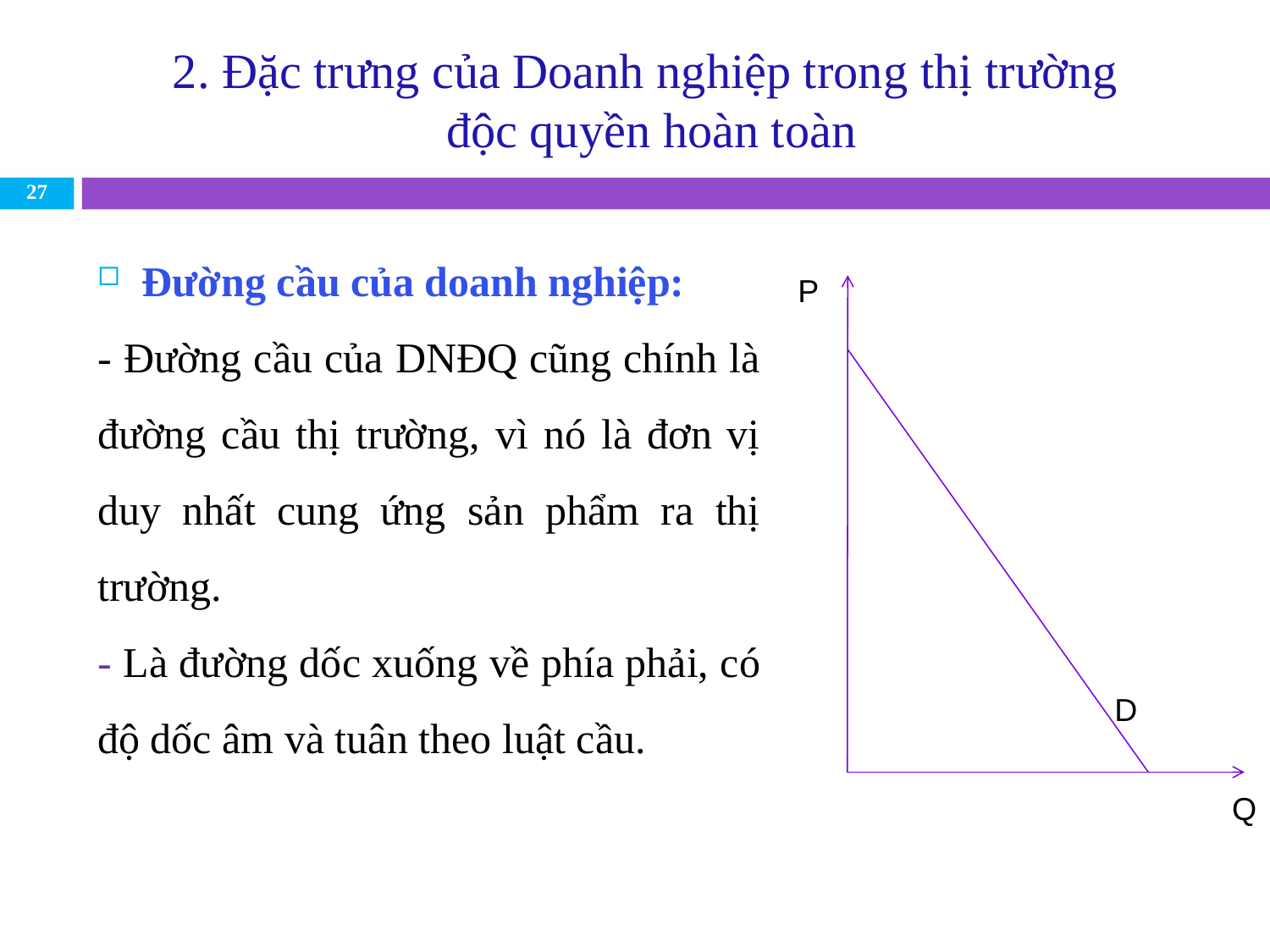

# 2. Đặc trưng của Doanh nghiệp trong thị trường độc quyền hoàn toàn
27
Đường cầu của doanh nghiệp:
- Đường cầu của DNĐQ cũng chính là đường cầu thị trường, vì nó là đơn vị duy nhất cung ứng sản phẩm ra thị trường.
- Là đường dốc xuống về phía phải, có độ dốc âm và tuân theo luật cầu.

P
D
Q